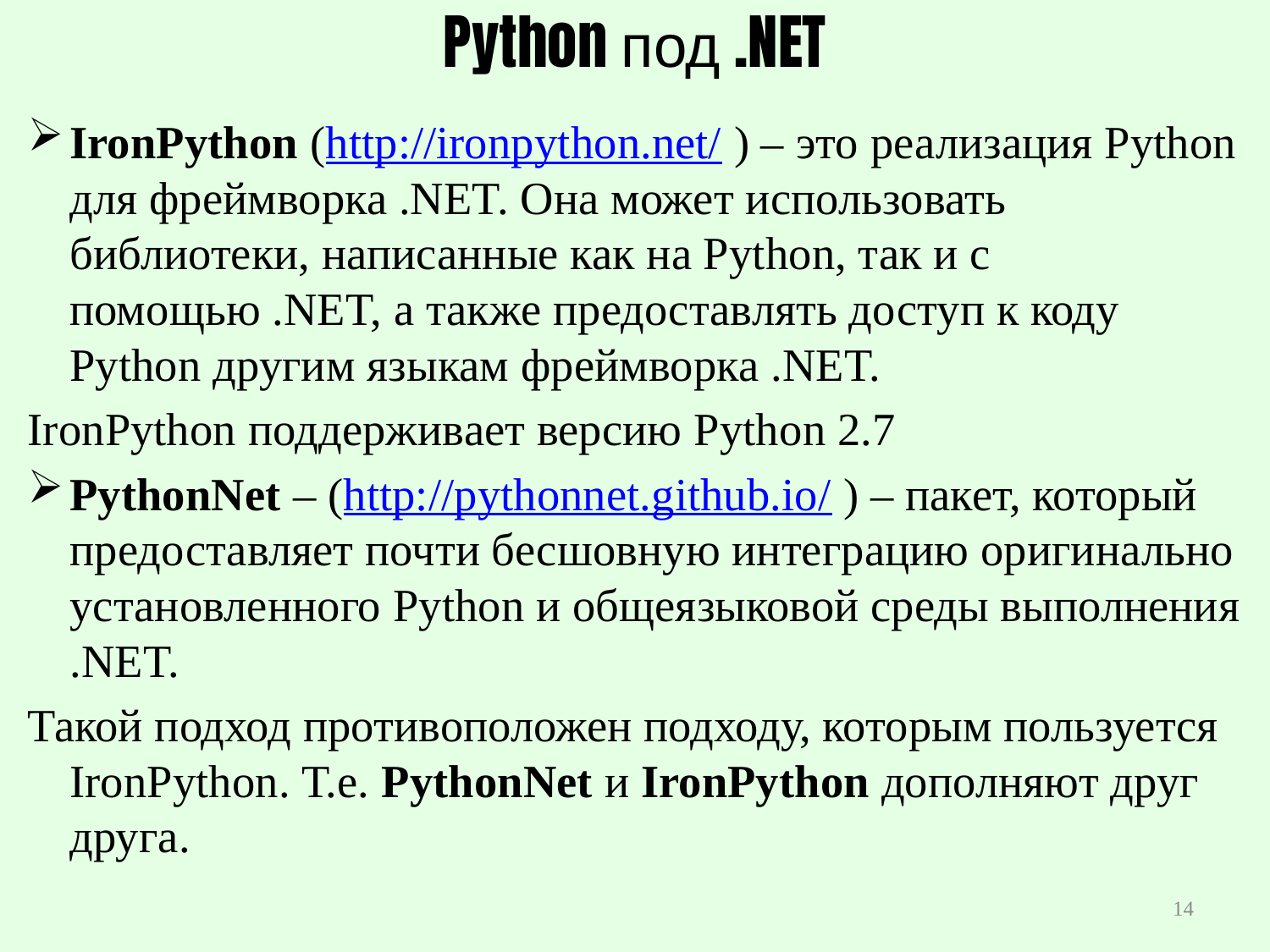

# Python под .NET
IronPython (http://ironpython.net/ ) – это реализация Python для фреймворка .NET. Она может использовать библиотеки, написанные как на Python, так и с помощью .NET, а также предоставлять доступ к коду Python другим языкам фреймворка .NET.
IronPython поддерживает версию Python 2.7
PythonNet – (http://pythonnet.github.io/ ) – пакет, который предоставляет почти бесшовную интеграцию оригинально установленного Python и общеязыковой среды выполнения .NET.
Такой подход противоположен подходу, которым пользуется IronPython. Т.е. PythonNet и IronPython дополняют друг друга.
14